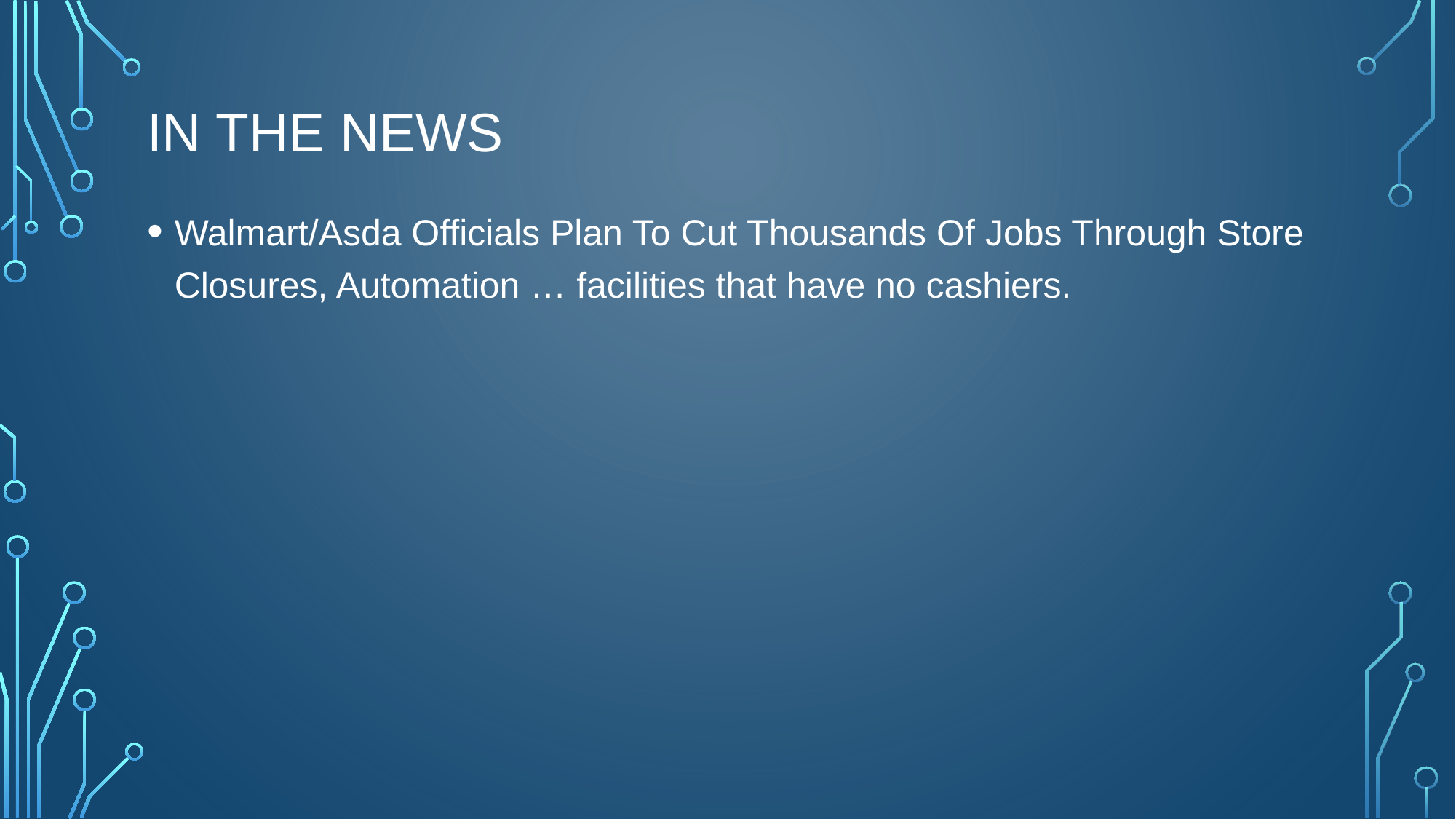

# In the news
Walmart/Asda Officials Plan To Cut Thousands Of Jobs Through Store Closures, Automation … facilities that have no cashiers.